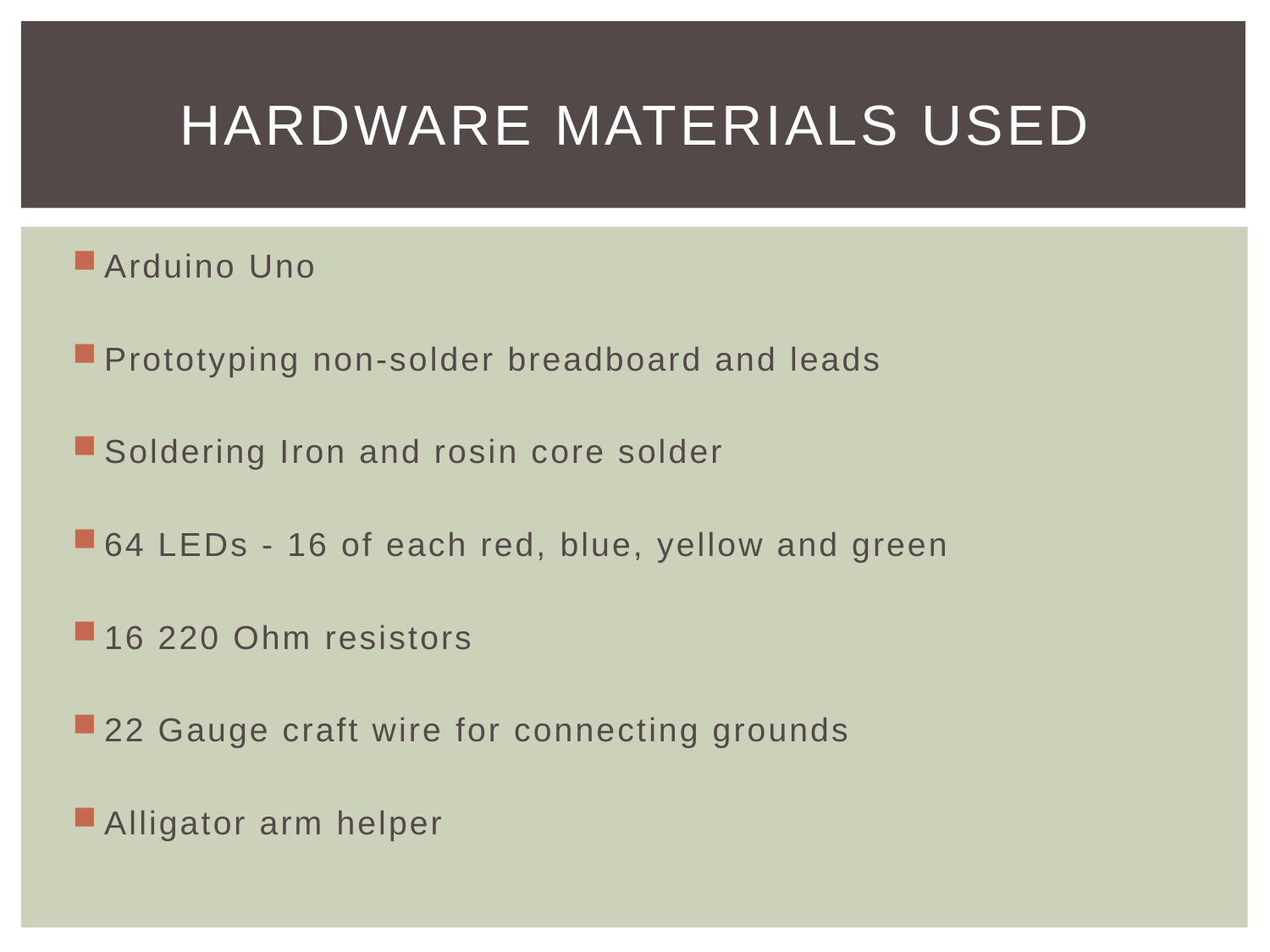

# Hardware Materials Used
Arduino Uno

Prototyping non-solder breadboard and leads

Soldering Iron and rosin core solder

64 LEDs - 16 of each red, blue, yellow and green

16 220 Ohm resistors

22 Gauge craft wire for connecting grounds

Alligator arm helper